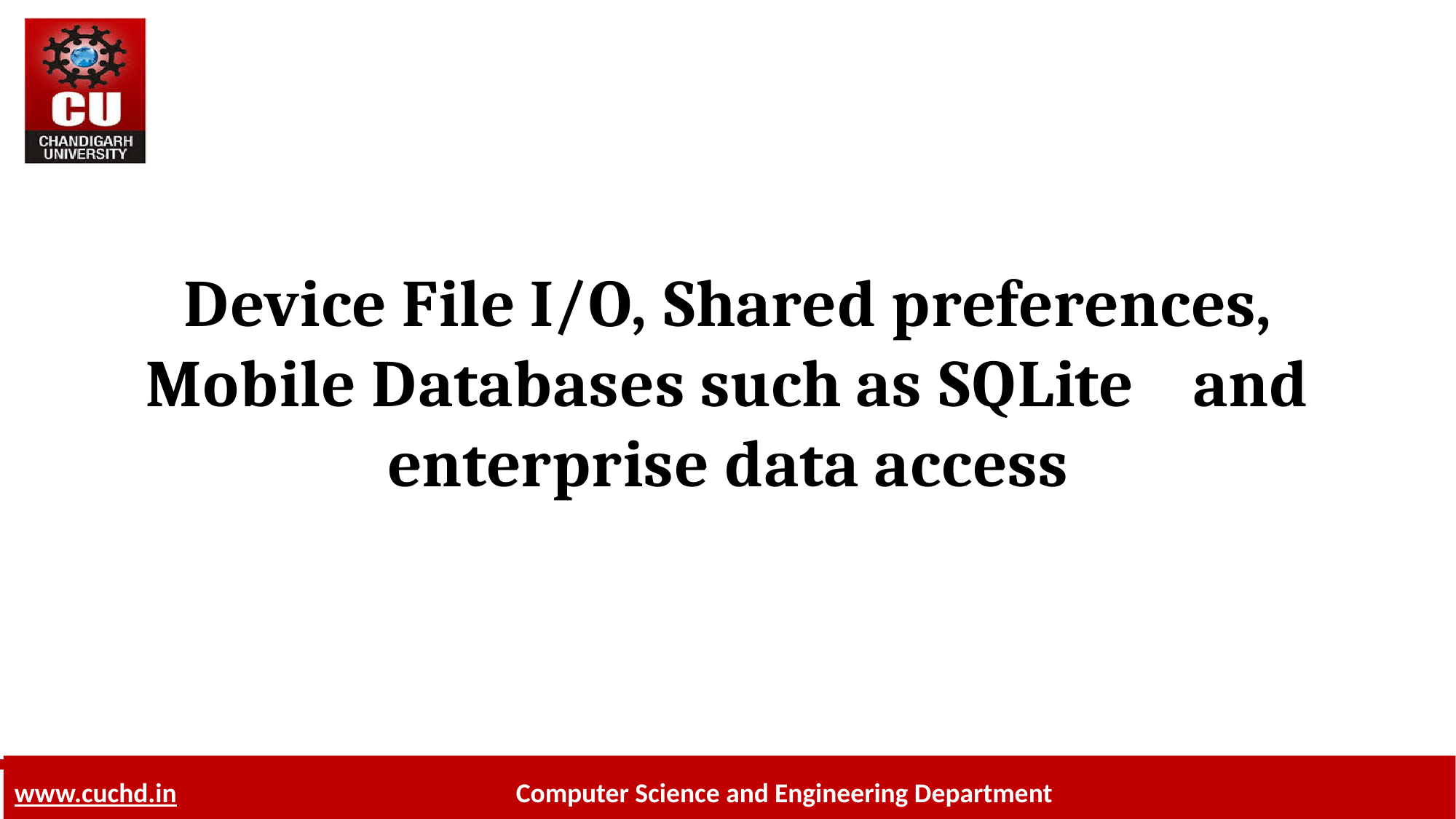

# Device File I/O, Shared preferences, Mobile Databases such as SQLite    and enterprise data access